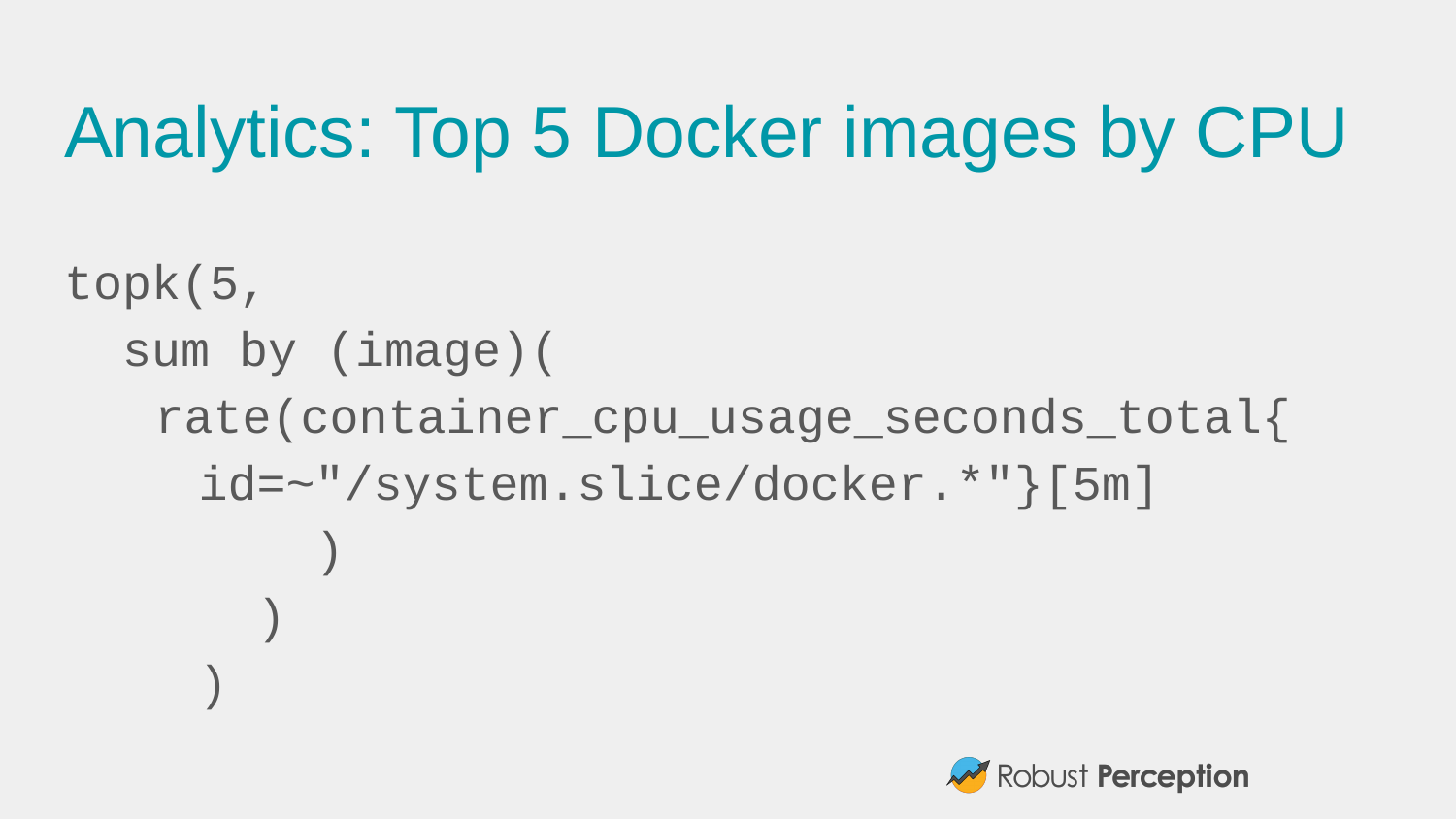

# Analytics: Top 5 Docker images by CPU

topk(5,
  sum by (image)(
 rate(container_cpu_usage_seconds_total{
id=~"/system.slice/docker.*"}[5m]
    )
  )
)